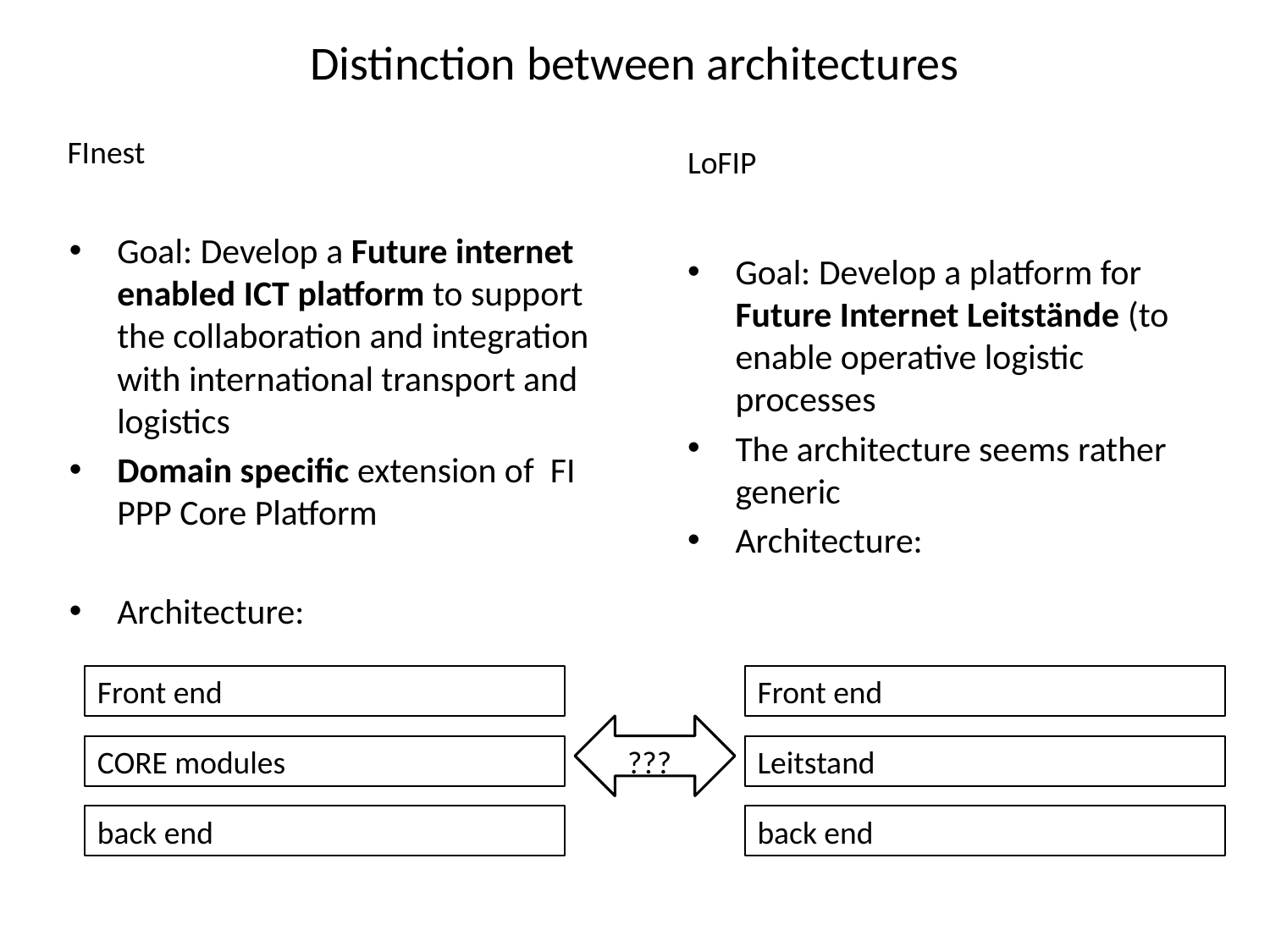

# Distinction between architectures
FInest
LoFIP
Goal: Develop a Future internet enabled ICT platform to support the collaboration and integration with international transport and logistics
Domain specific extension of  FI PPP Core Platform

Architecture:
Goal: Develop a platform for Future Internet Leitstände (to enable operative logistic processes
The architecture seems rather generic
Architecture:
fff
Front end
fff
Front end

fff
CORE modules
???
fff
Leitstand
fff
back end
fff
back end